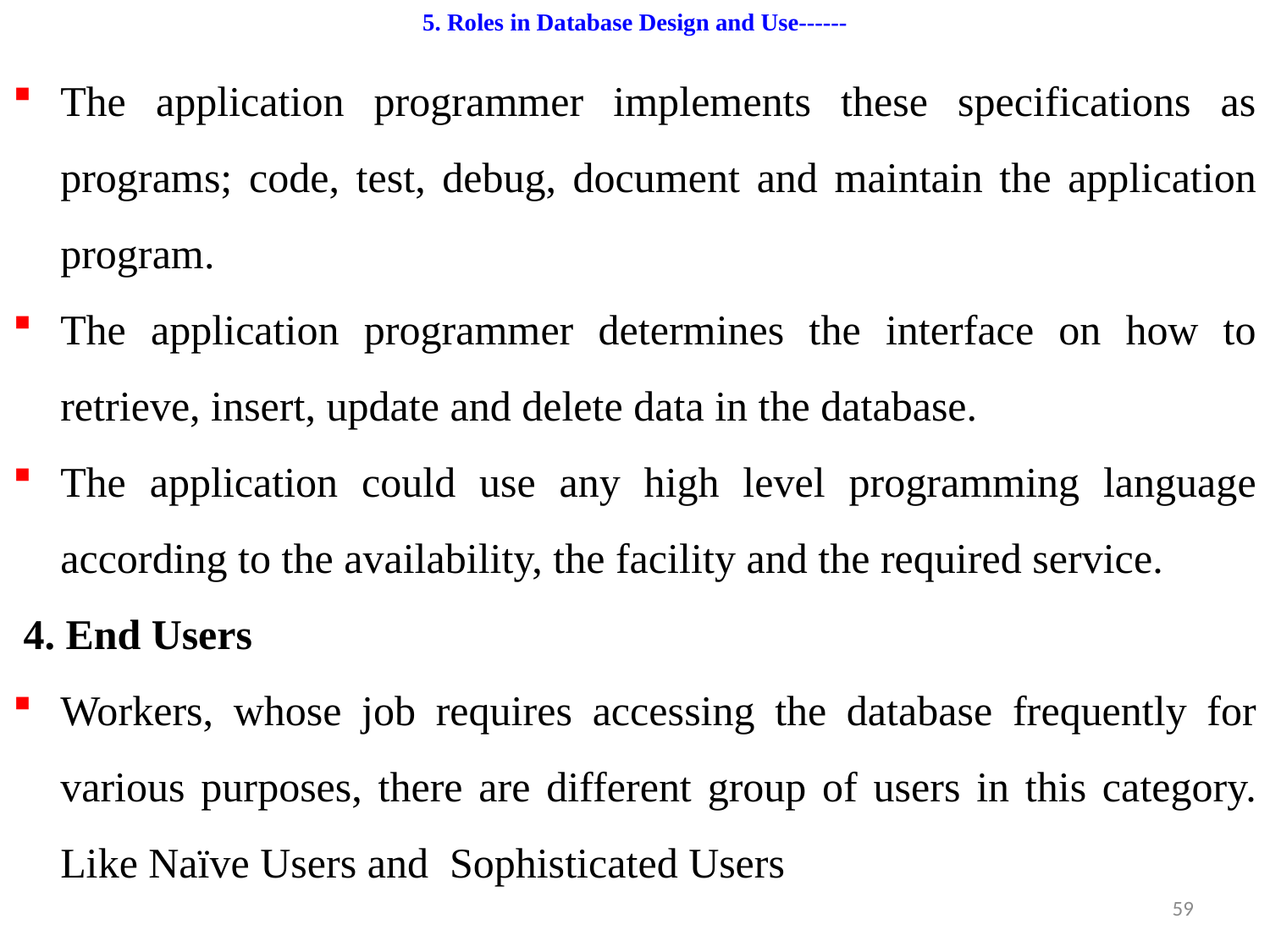

# 5. Roles in Database Design and Use------
The application programmer implements these specifications as programs; code, test, debug, document and maintain the application program.
The application programmer determines the interface on how to retrieve, insert, update and delete data in the database.
The application could use any high level programming language according to the availability, the facility and the required service.
 4. End Users
Workers, whose job requires accessing the database frequently for various purposes, there are different group of users in this category. Like Naïve Users and  Sophisticated Users

59